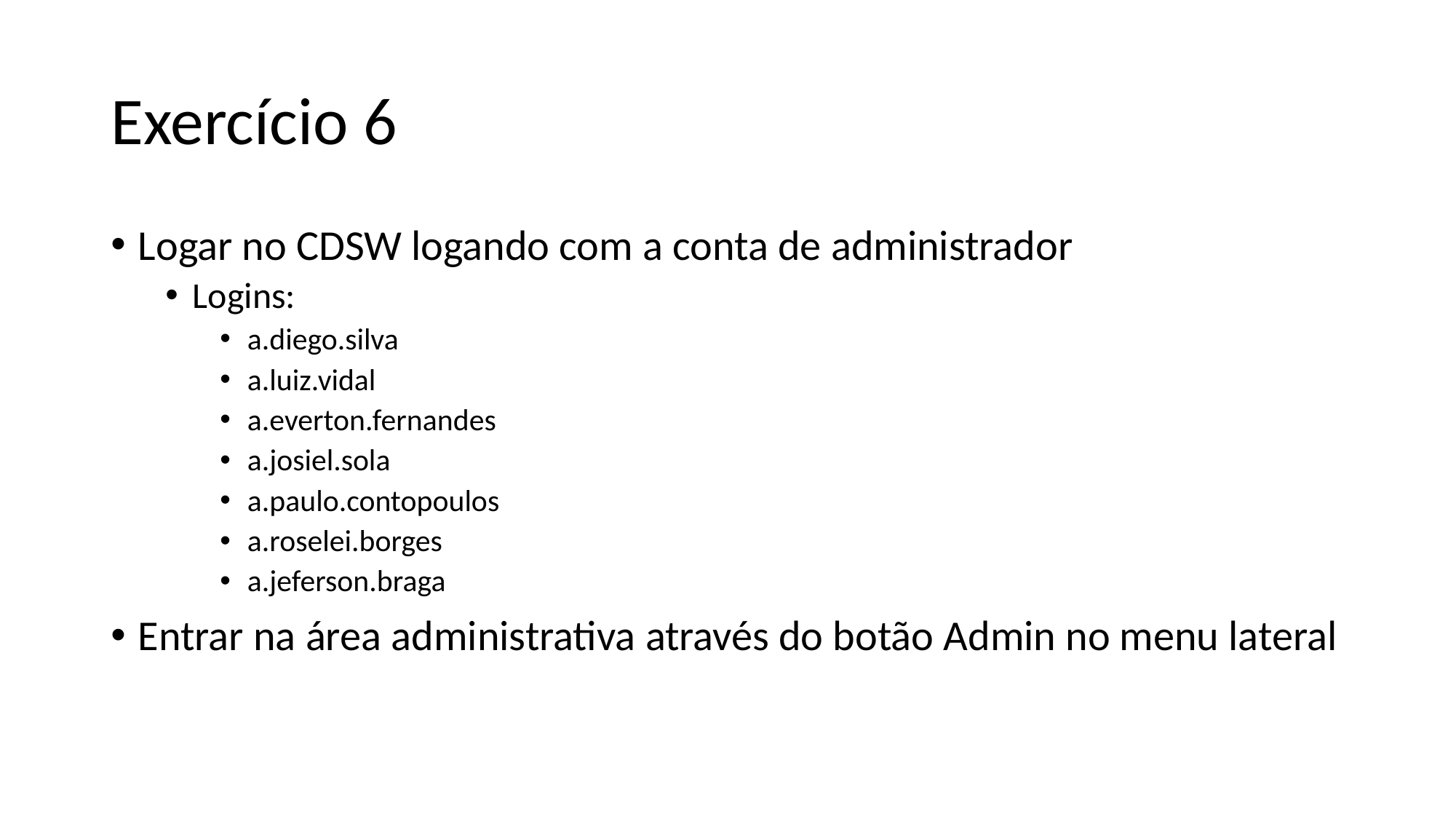

# Exercício 6
Logar no CDSW logando com a conta de administrador
Logins:
a.diego.silva
a.luiz.vidal
a.everton.fernandes
a.josiel.sola
a.paulo.contopoulos
a.roselei.borges
a.jeferson.braga
Entrar na área administrativa através do botão Admin no menu lateral